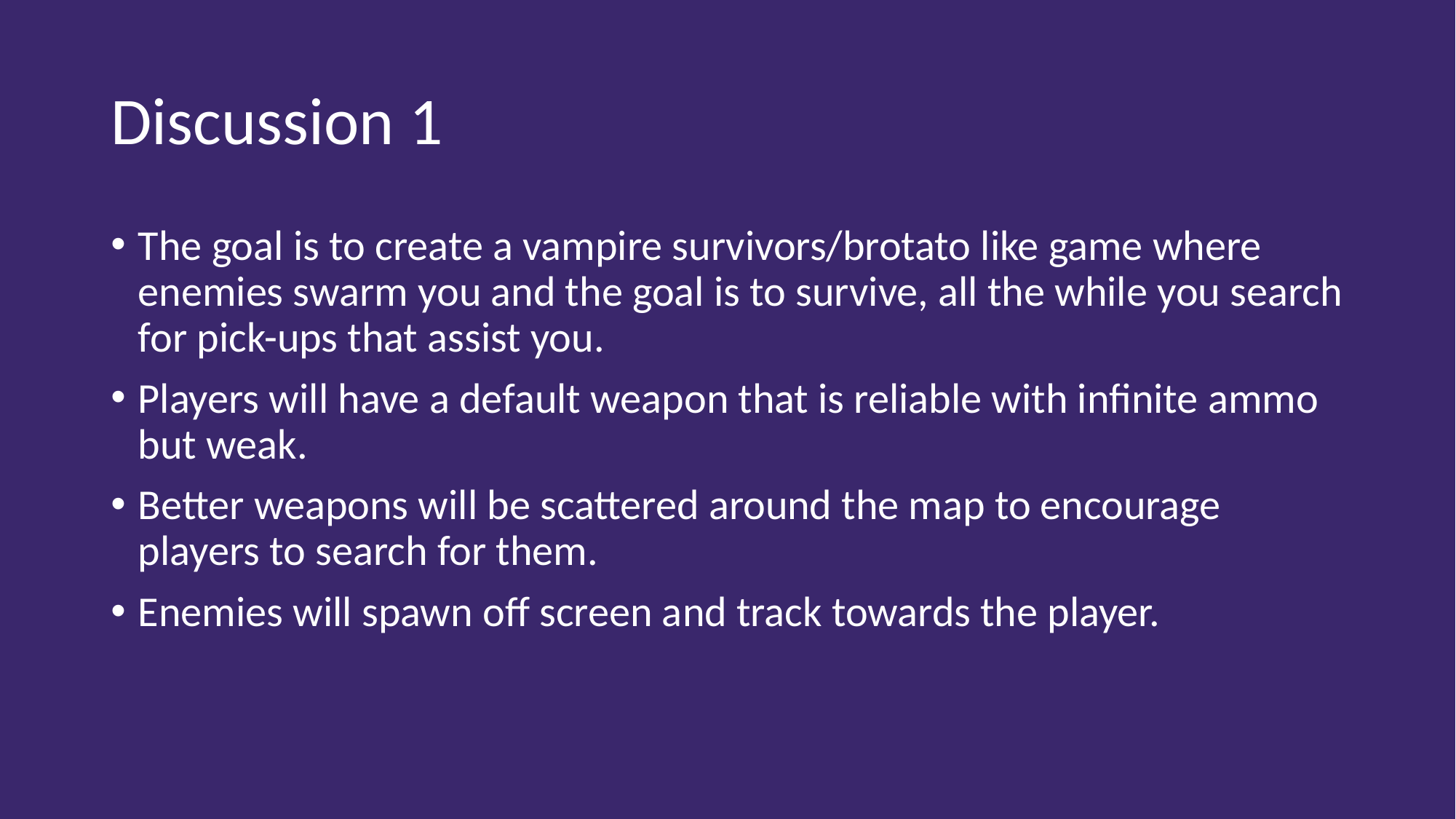

# Discussion 1
The goal is to create a vampire survivors/brotato like game where enemies swarm you and the goal is to survive, all the while you search for pick-ups that assist you.
Players will have a default weapon that is reliable with infinite ammo but weak.
Better weapons will be scattered around the map to encourage players to search for them.
Enemies will spawn off screen and track towards the player.